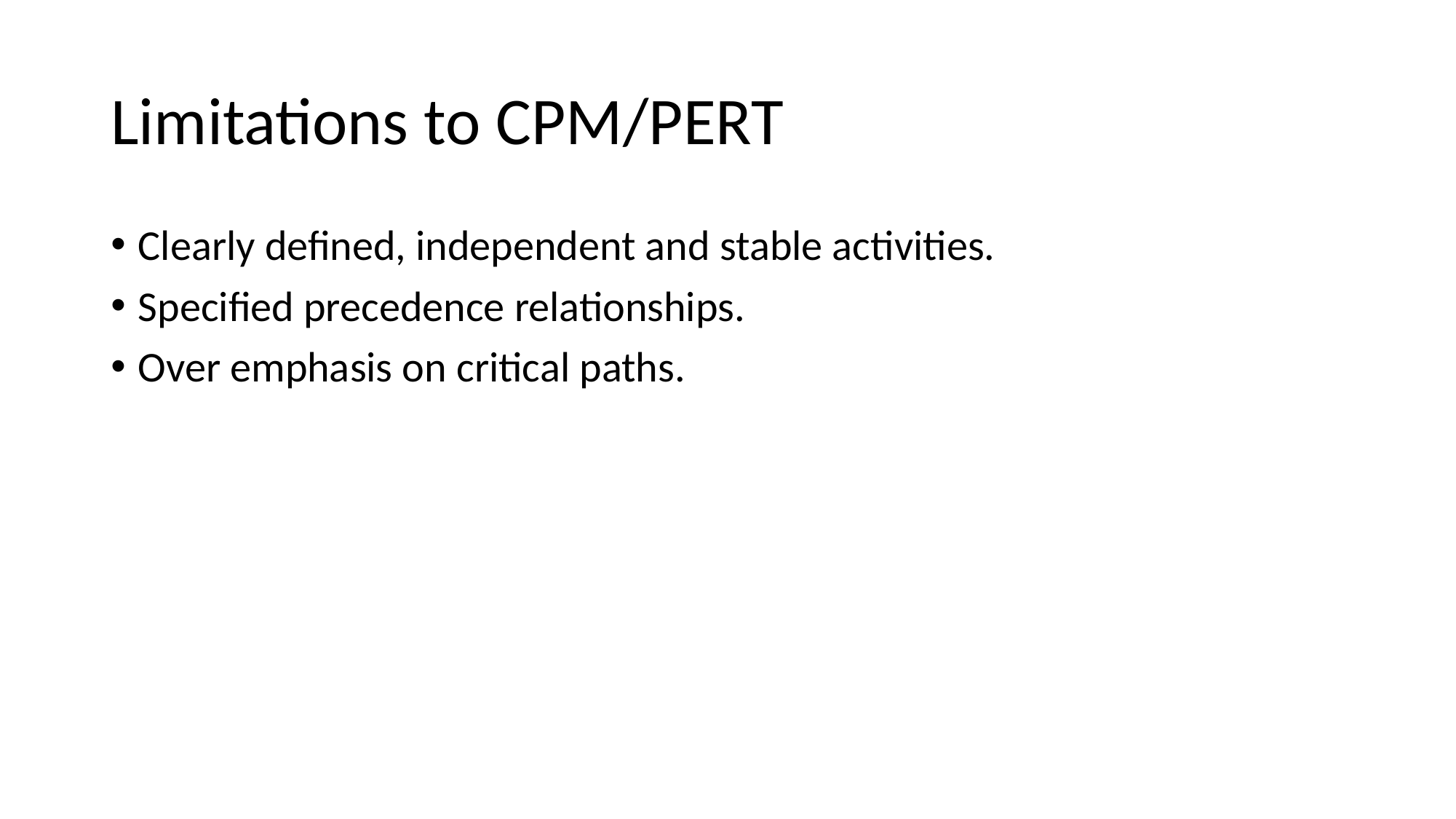

# Limitations to CPM/PERT
Clearly defined, independent and stable activities.
Specified precedence relationships.
Over emphasis on critical paths.